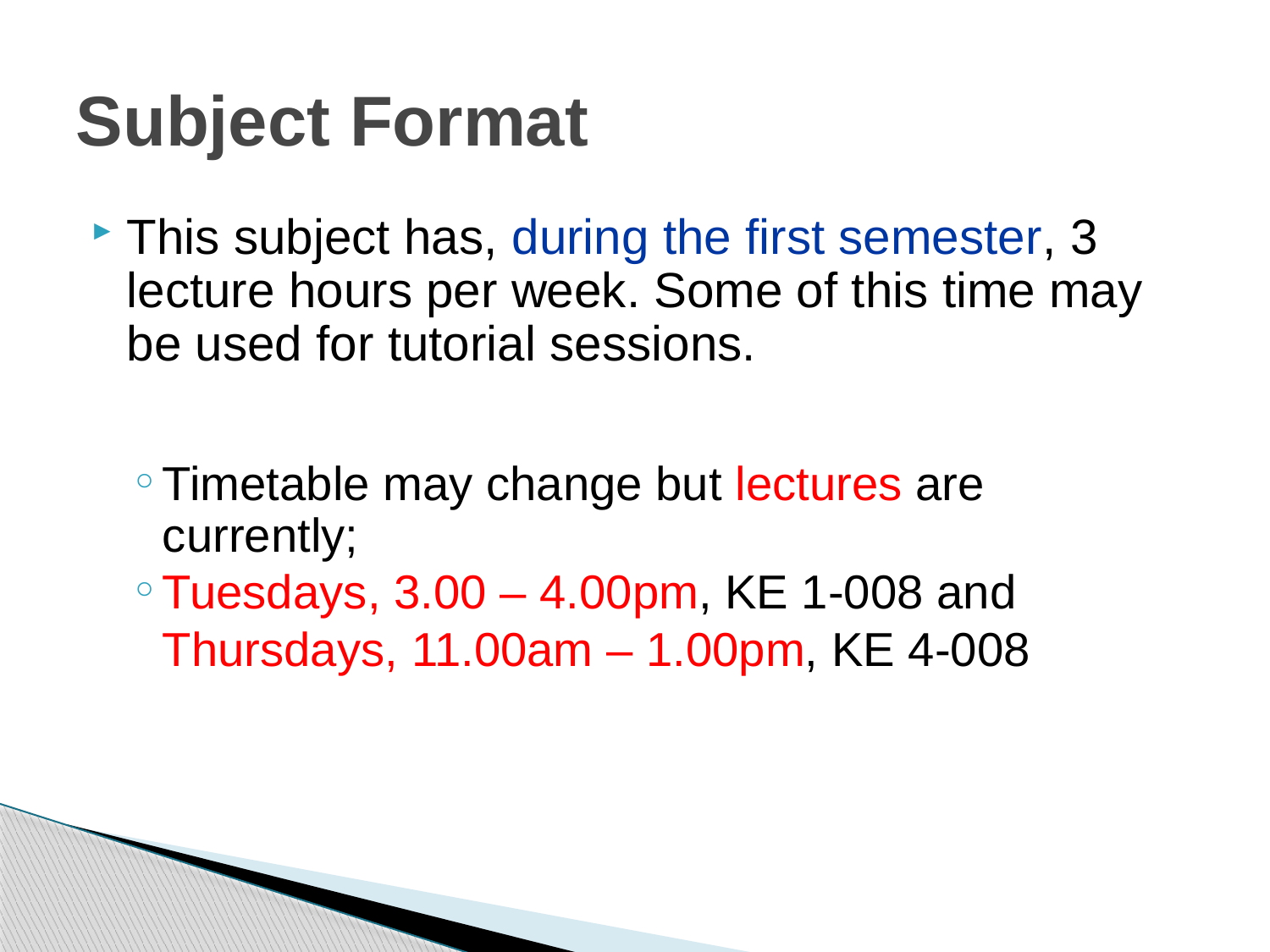

# Subject Format
This subject has, during the first semester, 3 lecture hours per week. Some of this time may be used for tutorial sessions.

Timetable may change but lectures are currently;
Tuesdays, 3.00 – 4.00pm, KE 1-008 and
	Thursdays, 11.00am – 1.00pm, KE 4-008